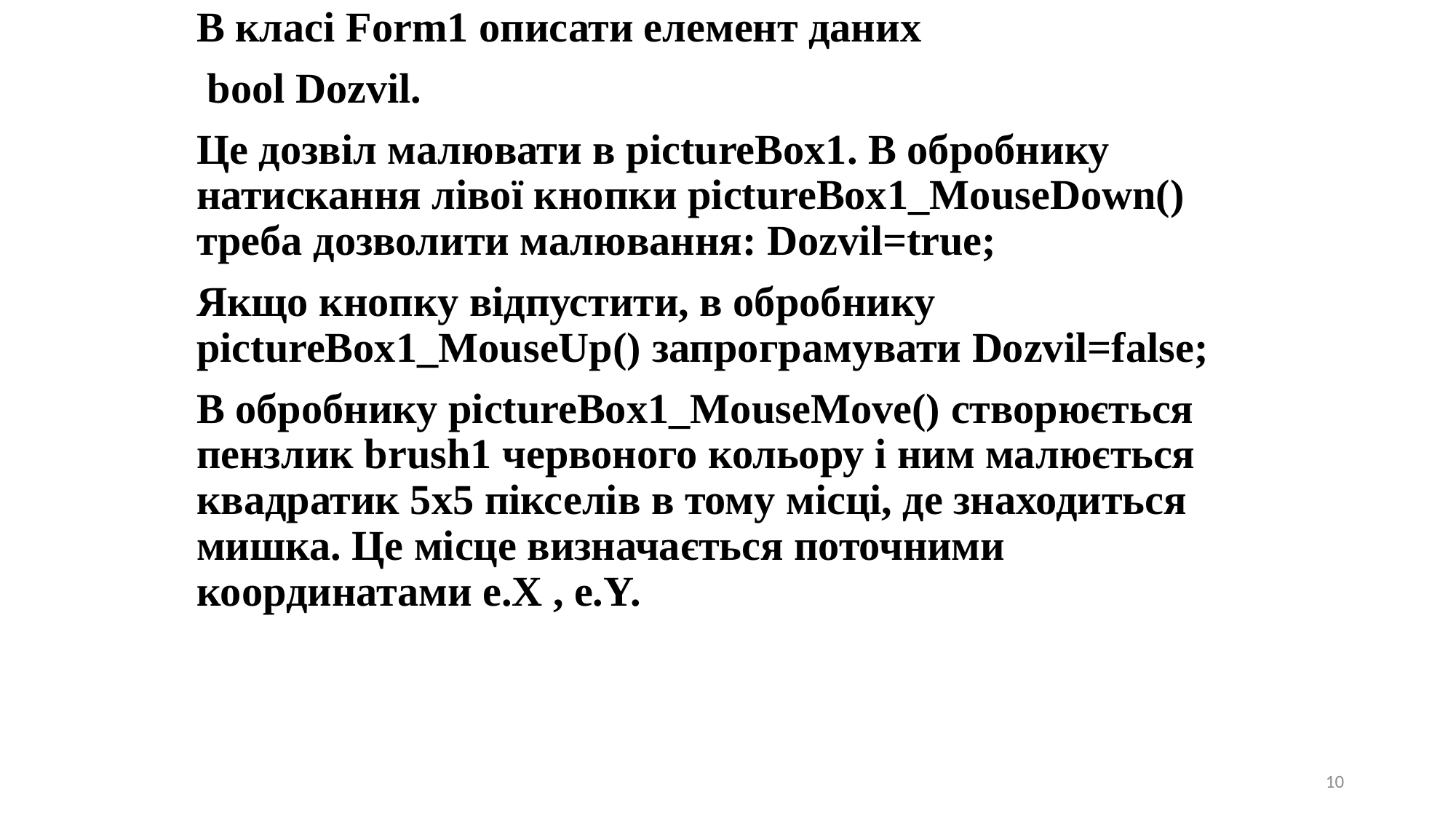

В класі Form1 описати елемент даних
 bool Dozvil.
Це дозвіл малювати в pictureBox1. В обробнику натискання лівої кнопки pictureBox1_MouseDown() треба дозволити малювання: Dozvil=true;
Якщо кнопку відпустити, в обробнику pictureBox1_MouseUp() запрограмувати Dozvil=false;
В обробнику pictureBox1_MouseMove() створюється пензлик brush1 червоного кольору і ним малюється квадратик 5x5 пікселів в тому місці, де знаходиться мишка. Це місце визначається поточними координатами e.X , e.Y.
10